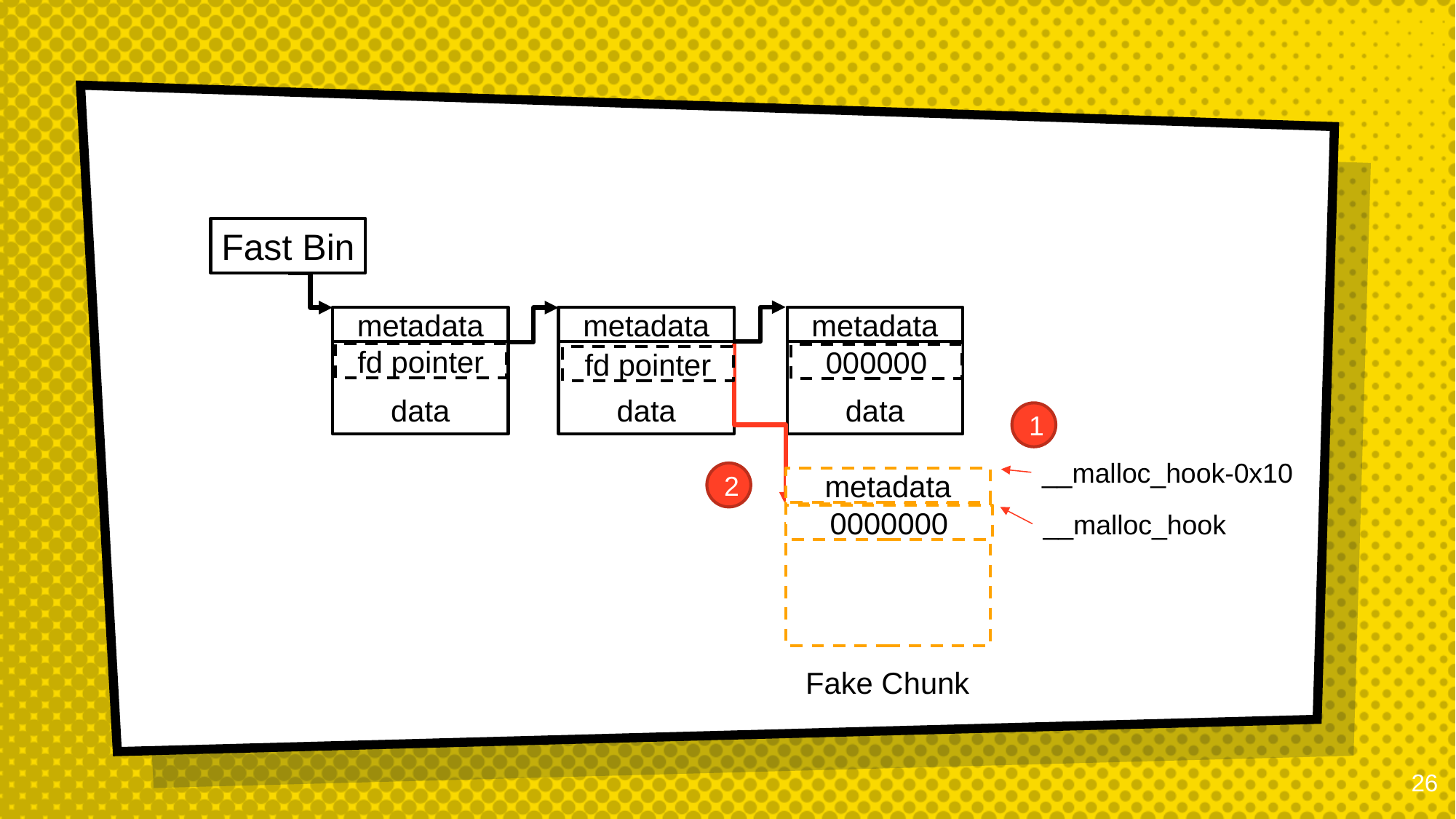

Fast Bin
metadata
data
metadata
data
metadata
data
fd pointer
2
000000
fd pointer
1
metadata

Fake Chunk
__malloc_hook-0x10
__malloc_hook
0000000
26